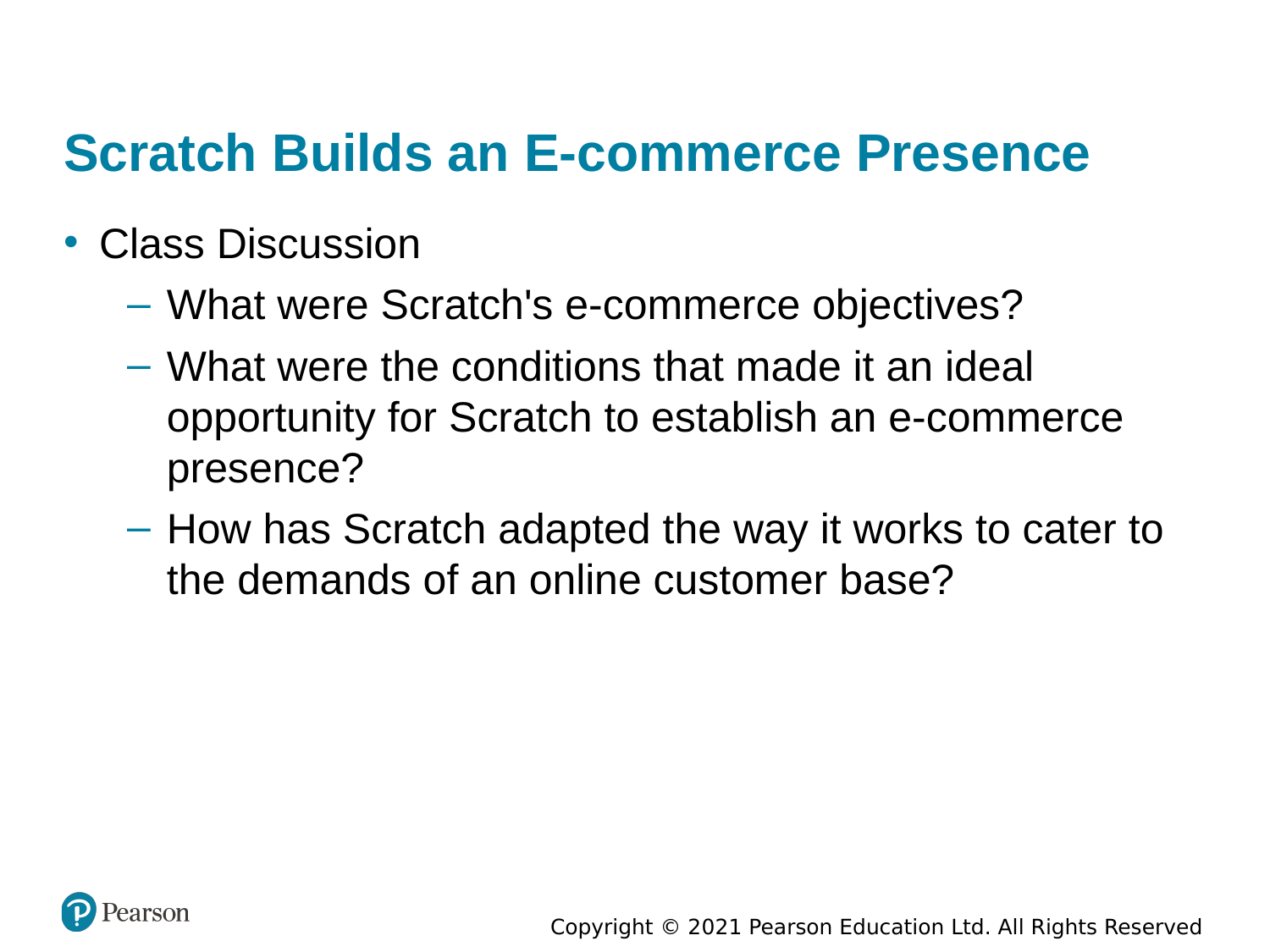

# Scratch Builds an E-commerce Presence
Class Discussion
What were Scratch's e-commerce objectives?
What were the conditions that made it an ideal opportunity for Scratch to establish an e-commerce presence?
How has Scratch adapted the way it works to cater to the demands of an online customer base?